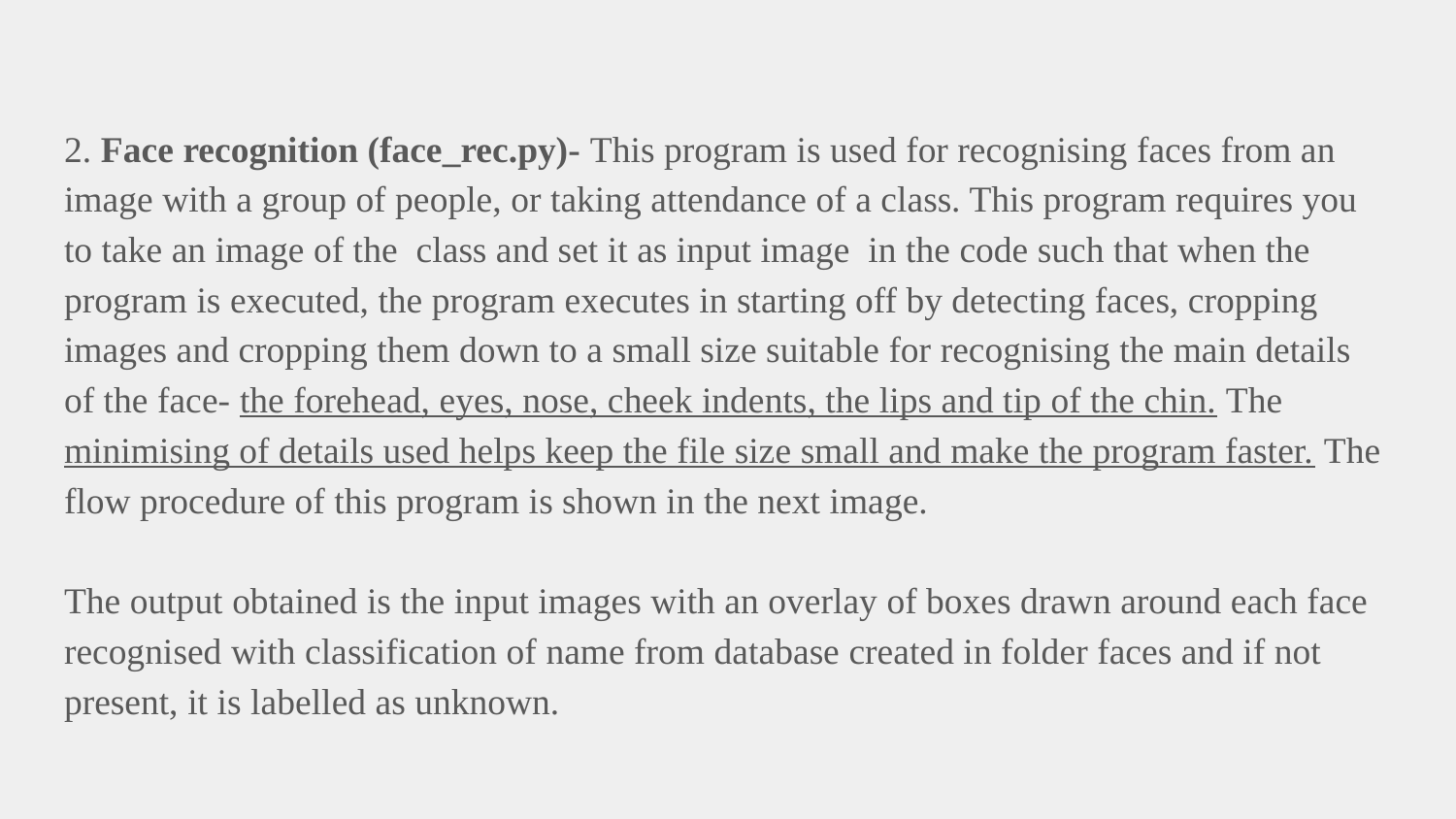

2. Face recognition (face_rec.py)- This program is used for recognising faces from an image with a group of people, or taking attendance of a class. This program requires you to take an image of the  class and set it as input image  in the code such that when the program is executed, the program executes in starting off by detecting faces, cropping images and cropping them down to a small size suitable for recognising the main details of the face- the forehead, eyes, nose, cheek indents, the lips and tip of the chin. The minimising of details used helps keep the file size small and make the program faster. The flow procedure of this program is shown in the next image.

The output obtained is the input images with an overlay of boxes drawn around each face recognised with classification of name from database created in folder faces and if not present, it is labelled as unknown.